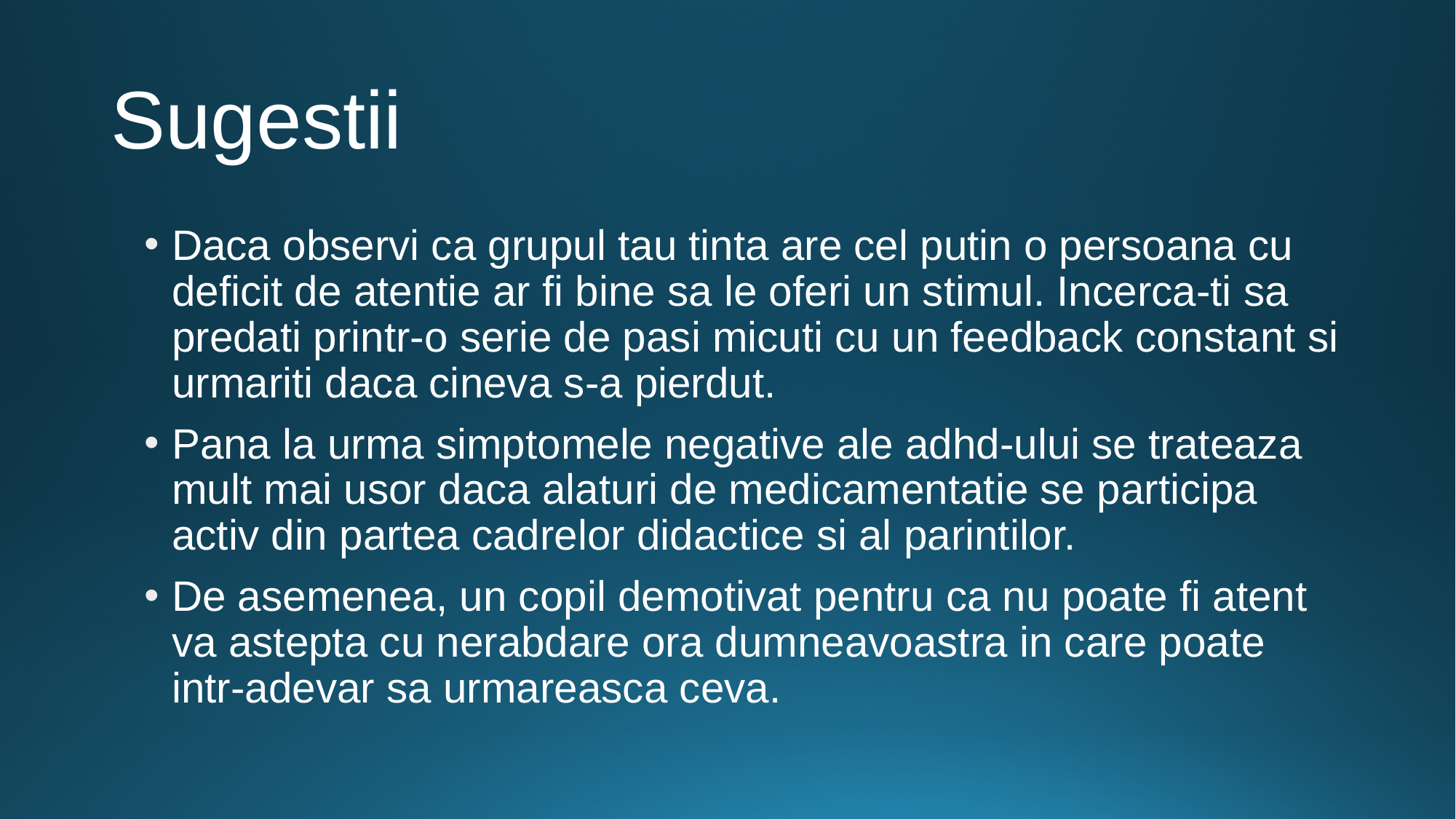

# Sugestii
Daca observi ca grupul tau tinta are cel putin o persoana cu deficit de atentie ar fi bine sa le oferi un stimul. Incerca-ti sa predati printr-o serie de pasi micuti cu un feedback constant si urmariti daca cineva s-a pierdut.
Pana la urma simptomele negative ale adhd-ului se trateaza mult mai usor daca alaturi de medicamentatie se participa activ din partea cadrelor didactice si al parintilor.
De asemenea, un copil demotivat pentru ca nu poate fi atent va astepta cu nerabdare ora dumneavoastra in care poate intr-adevar sa urmareasca ceva.